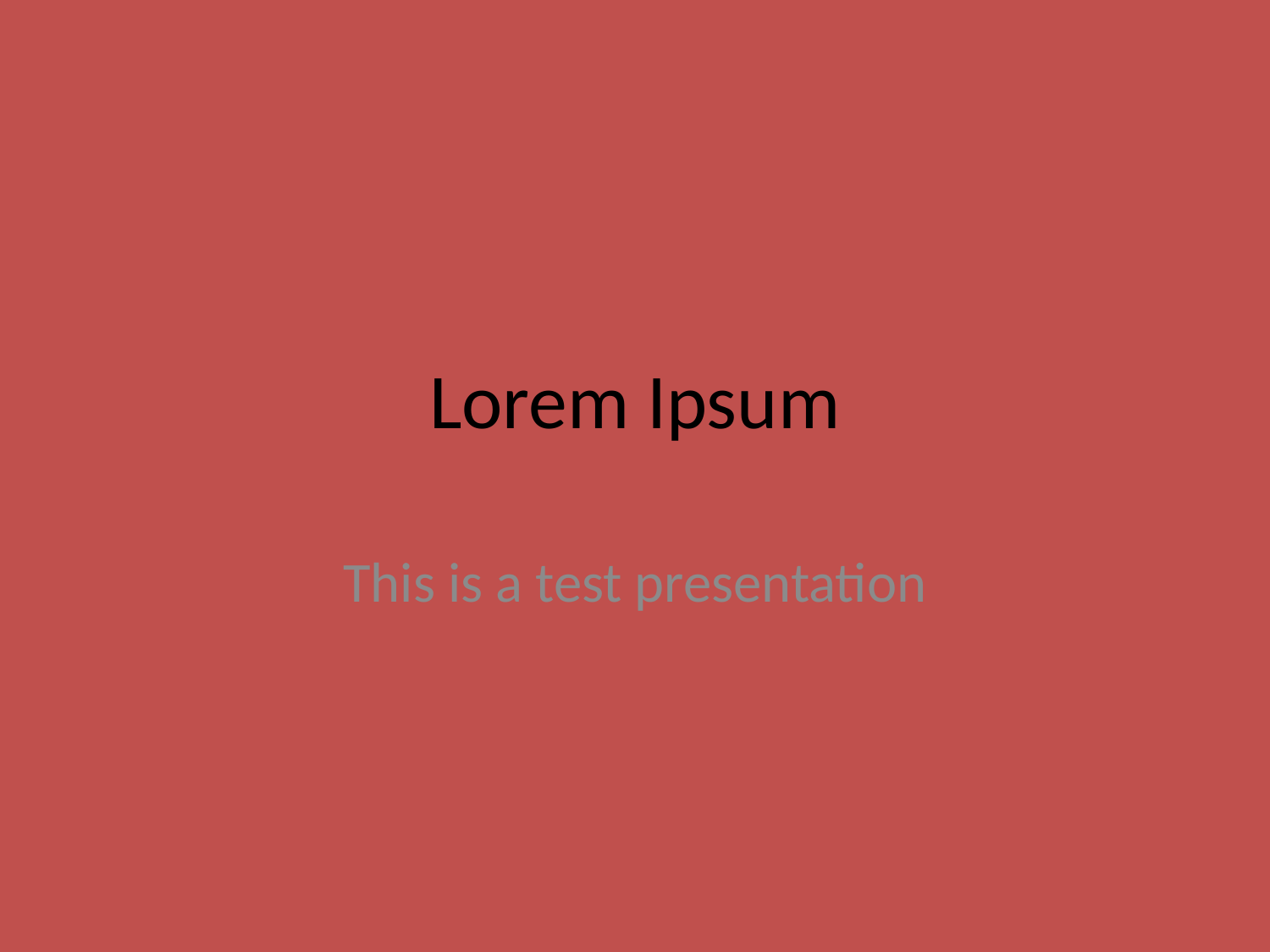

# Lorem Ipsum
This is a test presentation